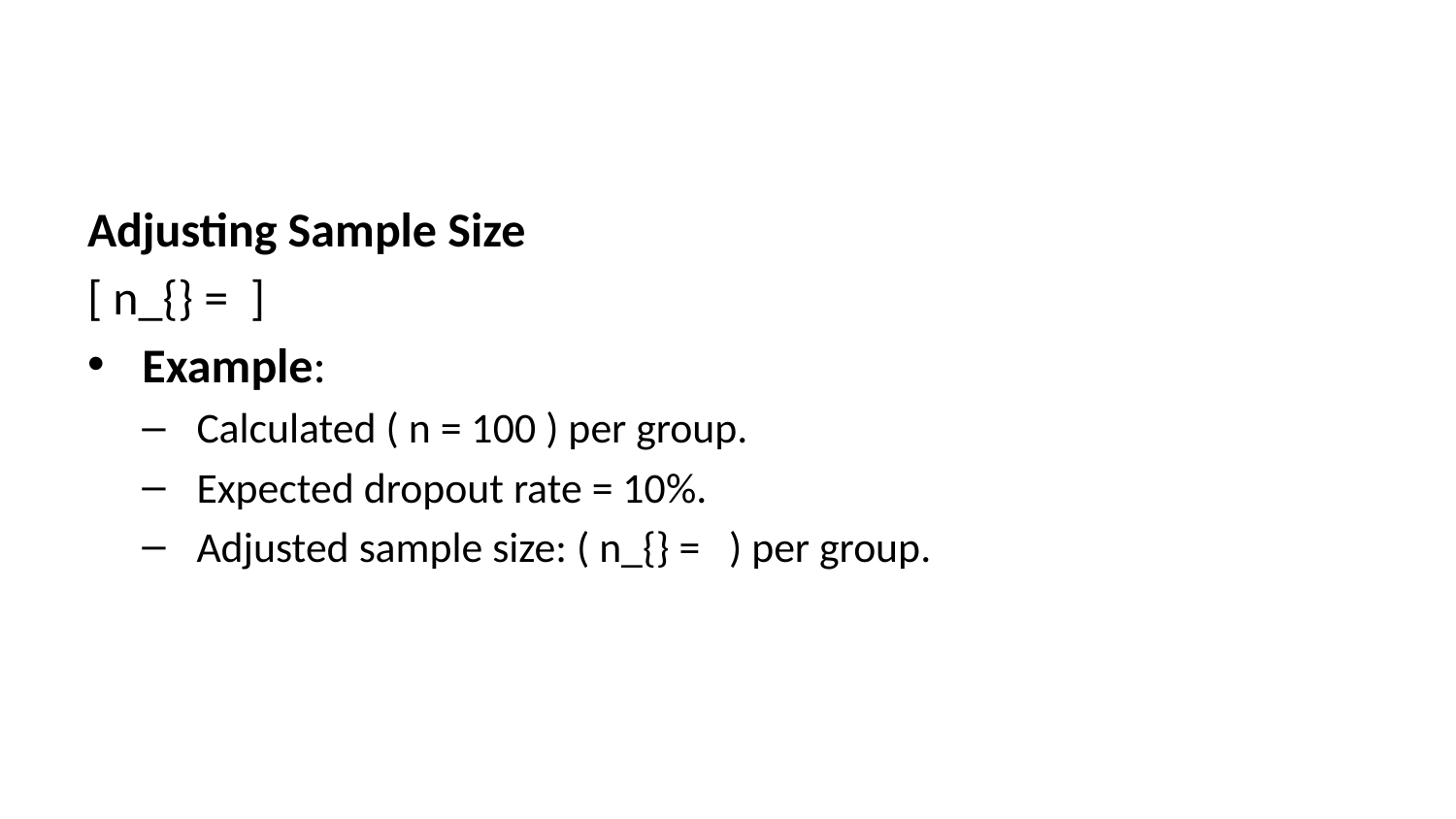

Adjusting Sample Size
[ n_{} =  ]
Example:
Calculated ( n = 100 ) per group.
Expected dropout rate = 10%.
Adjusted sample size: ( n_{} =   ) per group.